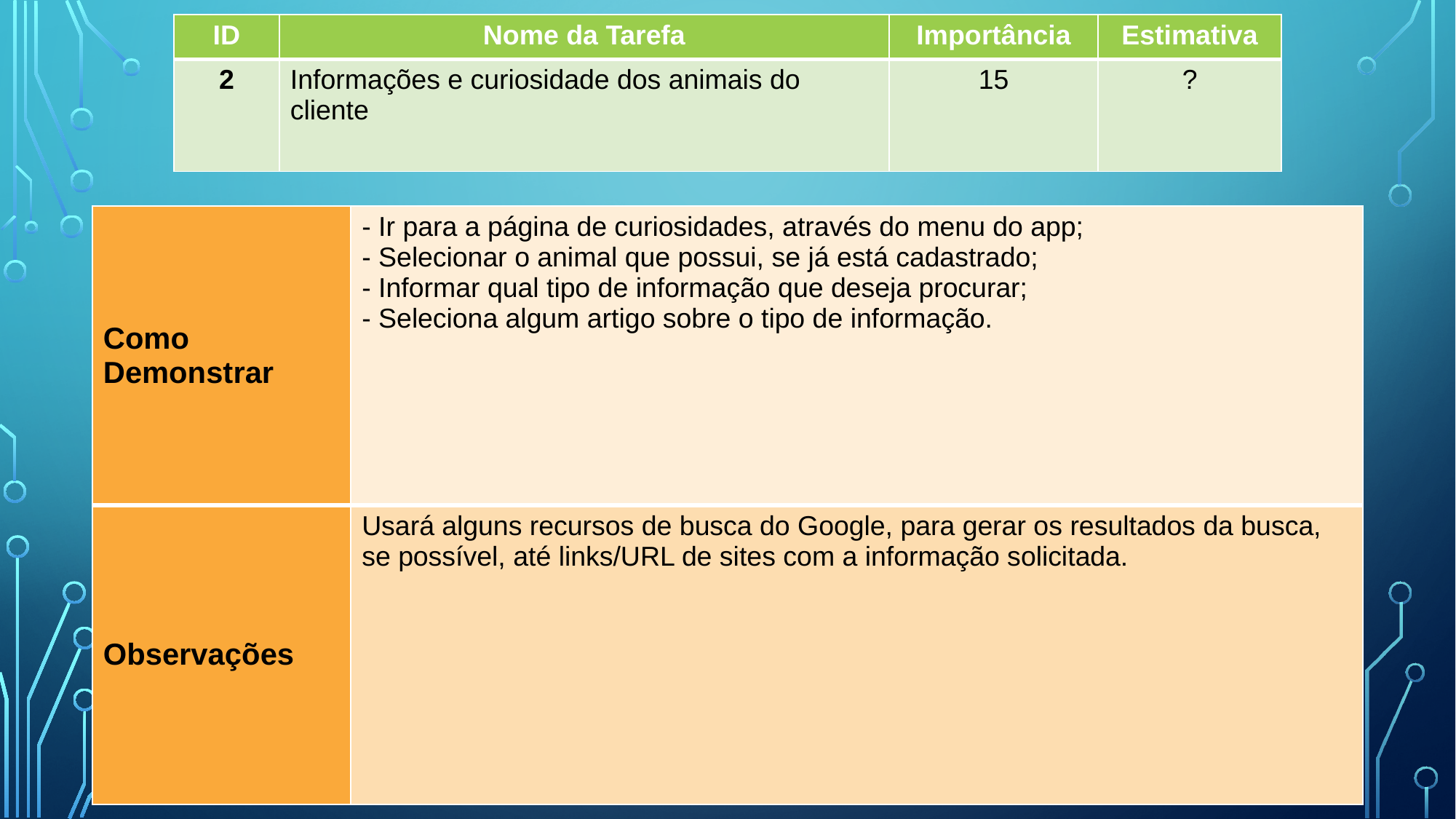

| ID | Nome da Tarefa | Importância | Estimativa |
| --- | --- | --- | --- |
| 2 | Informações e curiosidade dos animais do cliente | 15 | ? |
| Como Demonstrar | - Ir para a página de curiosidades, através do menu do app; - Selecionar o animal que possui, se já está cadastrado; - Informar qual tipo de informação que deseja procurar; - Seleciona algum artigo sobre o tipo de informação. |
| --- | --- |
| Observações | Usará alguns recursos de busca do Google, para gerar os resultados da busca, se possível, até links/URL de sites com a informação solicitada. |